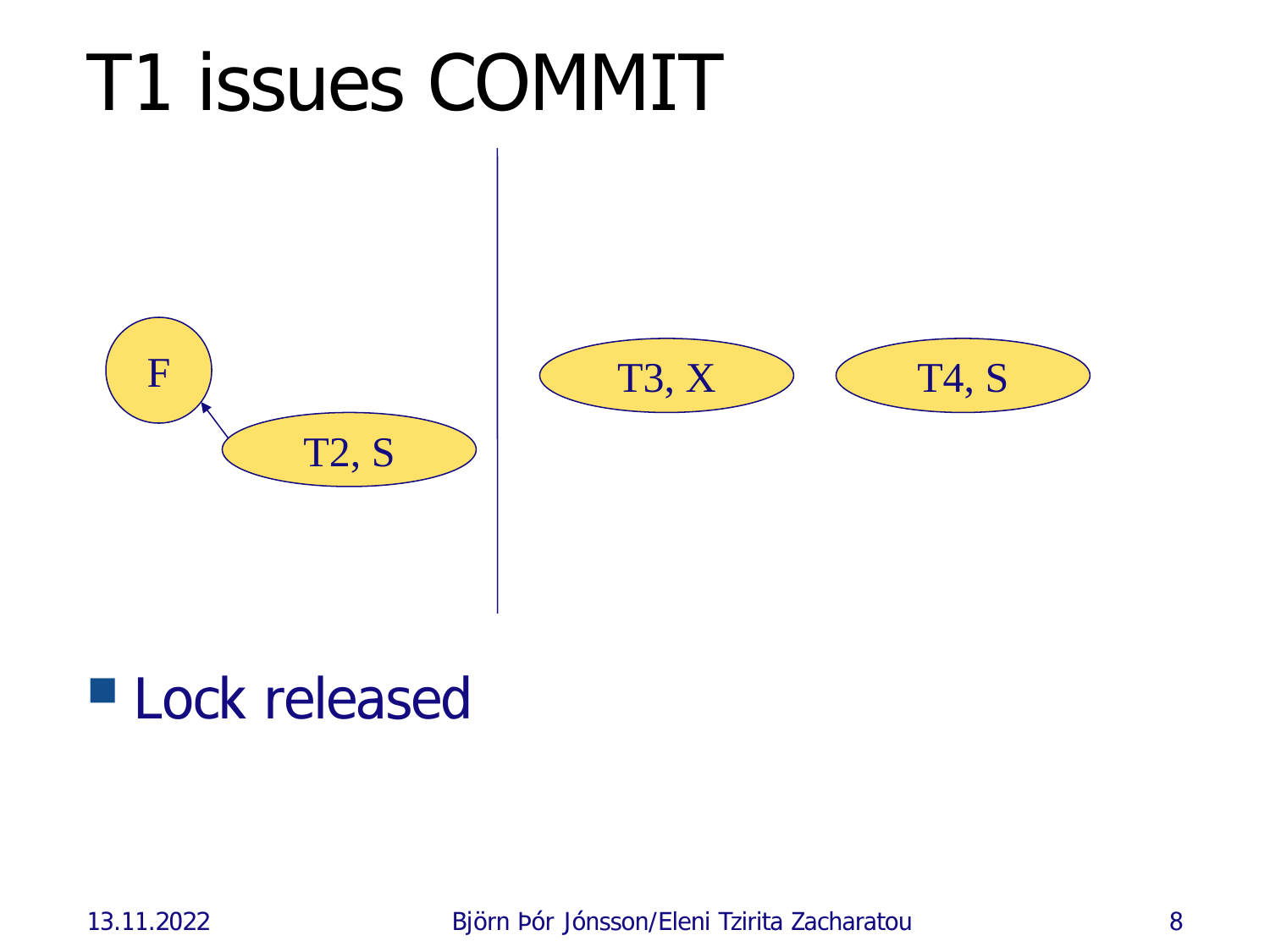

# T1 issues COMMIT

F
T3, X
T4, S

T2, S
Lock released
13.11.2022
Björn Þór Jónsson/Eleni Tzirita Zacharatou
8